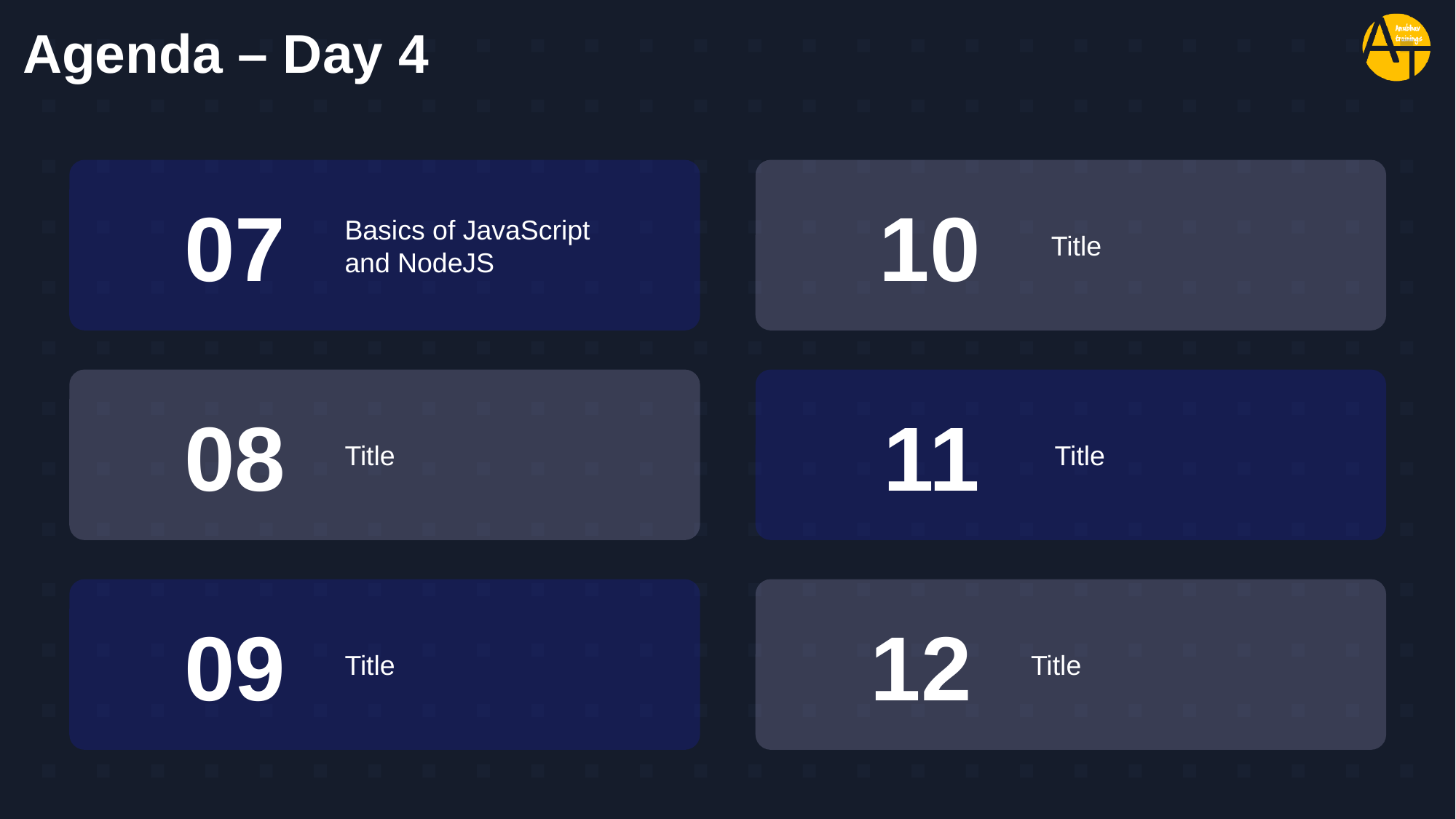

# Agenda – Day 4

07
Basics of JavaScript and NodeJS
10
Title

08
Title
11
Title

09
Title
12
Title